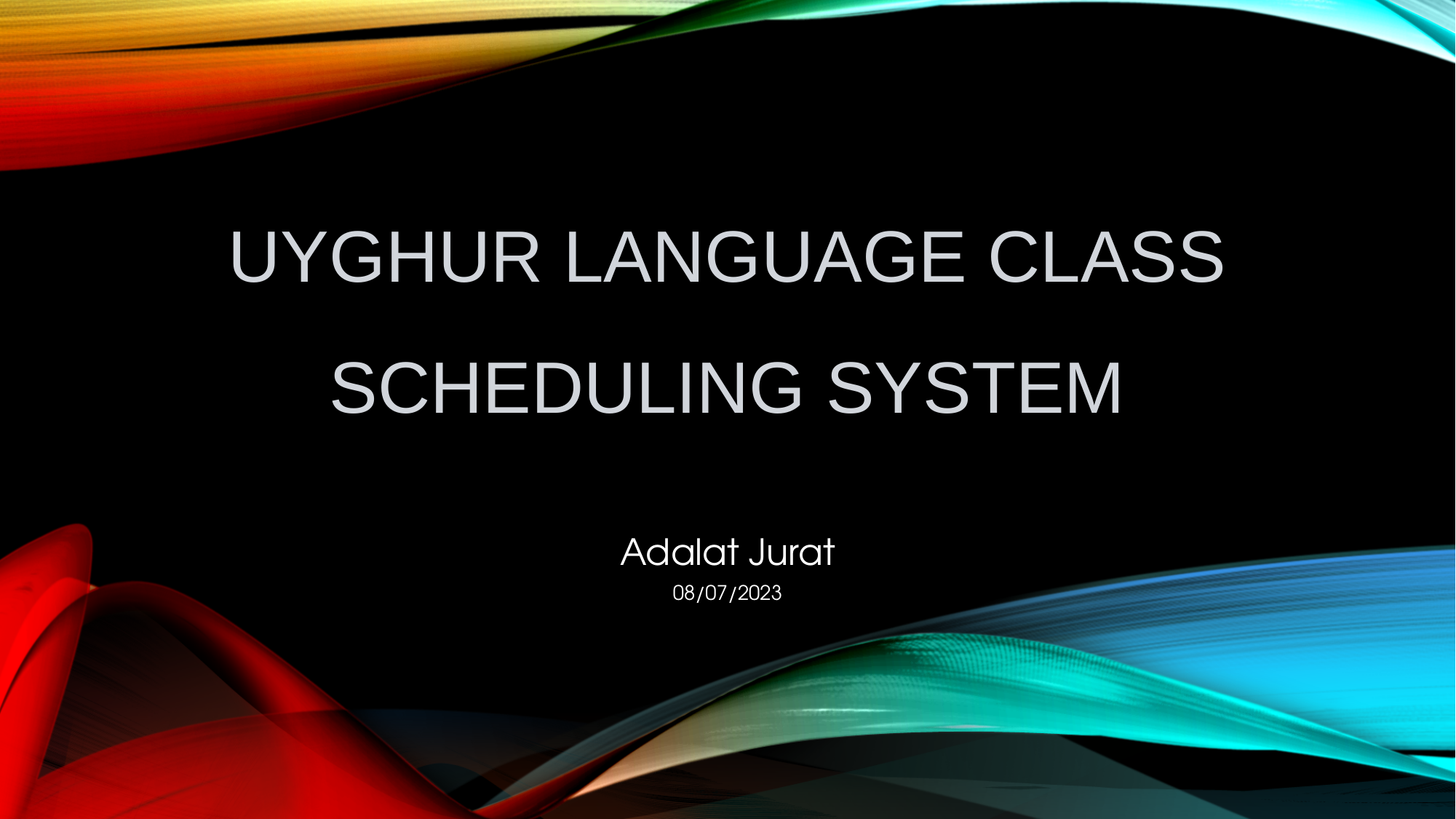

# Uyghur Language Class Scheduling System
Adalat Jurat
08/07/2023